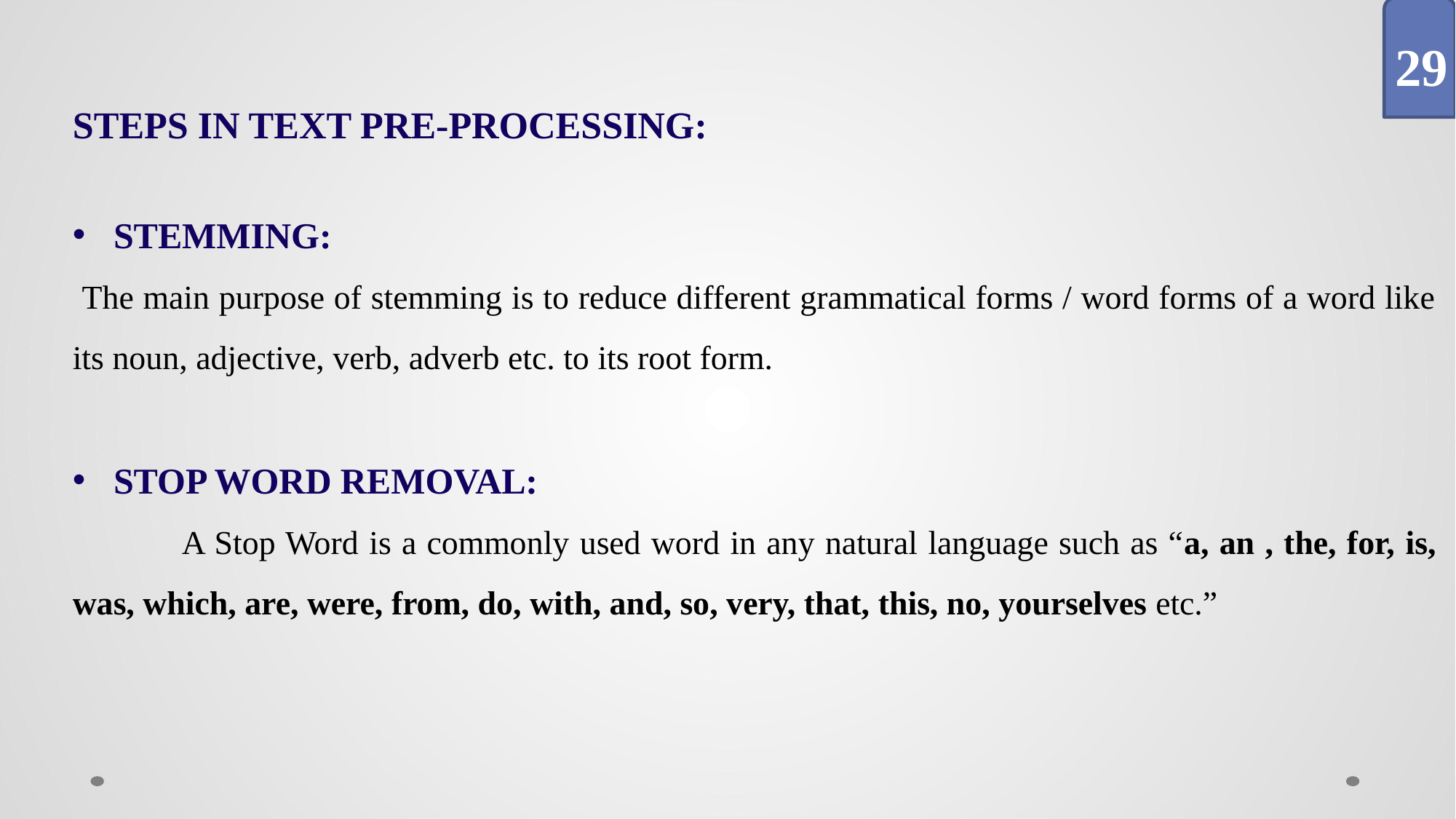

STEPS IN TEXT PRE-PROCESSING:

STEMMING:
 The main purpose of stemming is to reduce different grammatical forms / word forms of a word like its noun, adjective, verb, adverb etc. to its root form.

STOP WORD REMOVAL:
	A Stop Word is a commonly used word in any natural language such as “a, an , the, for, is, was, which, are, were, from, do, with, and, so, very, that, this, no, yourselves etc.”

29